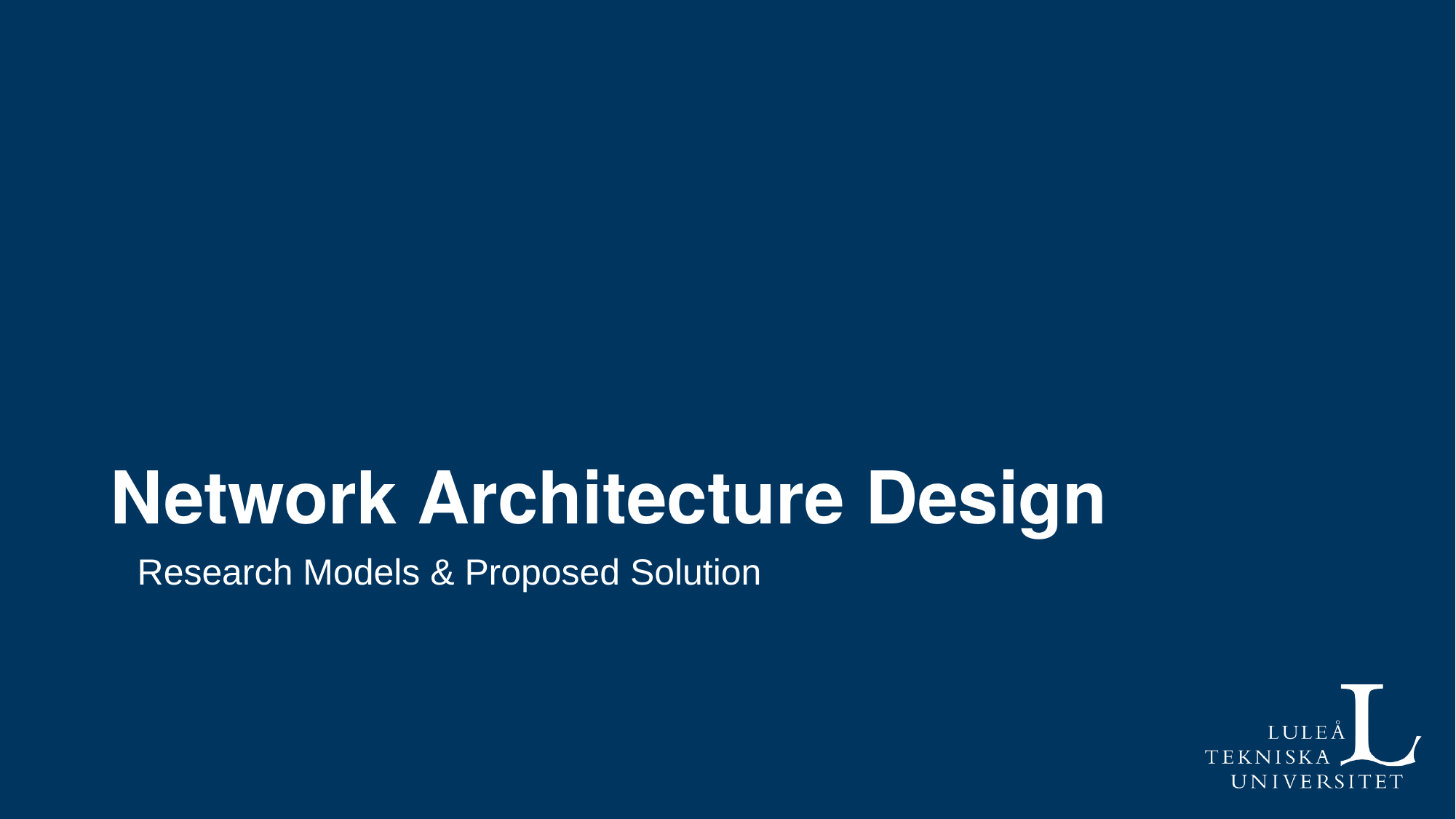

# Network Architecture Design
Research Models & Proposed Solution